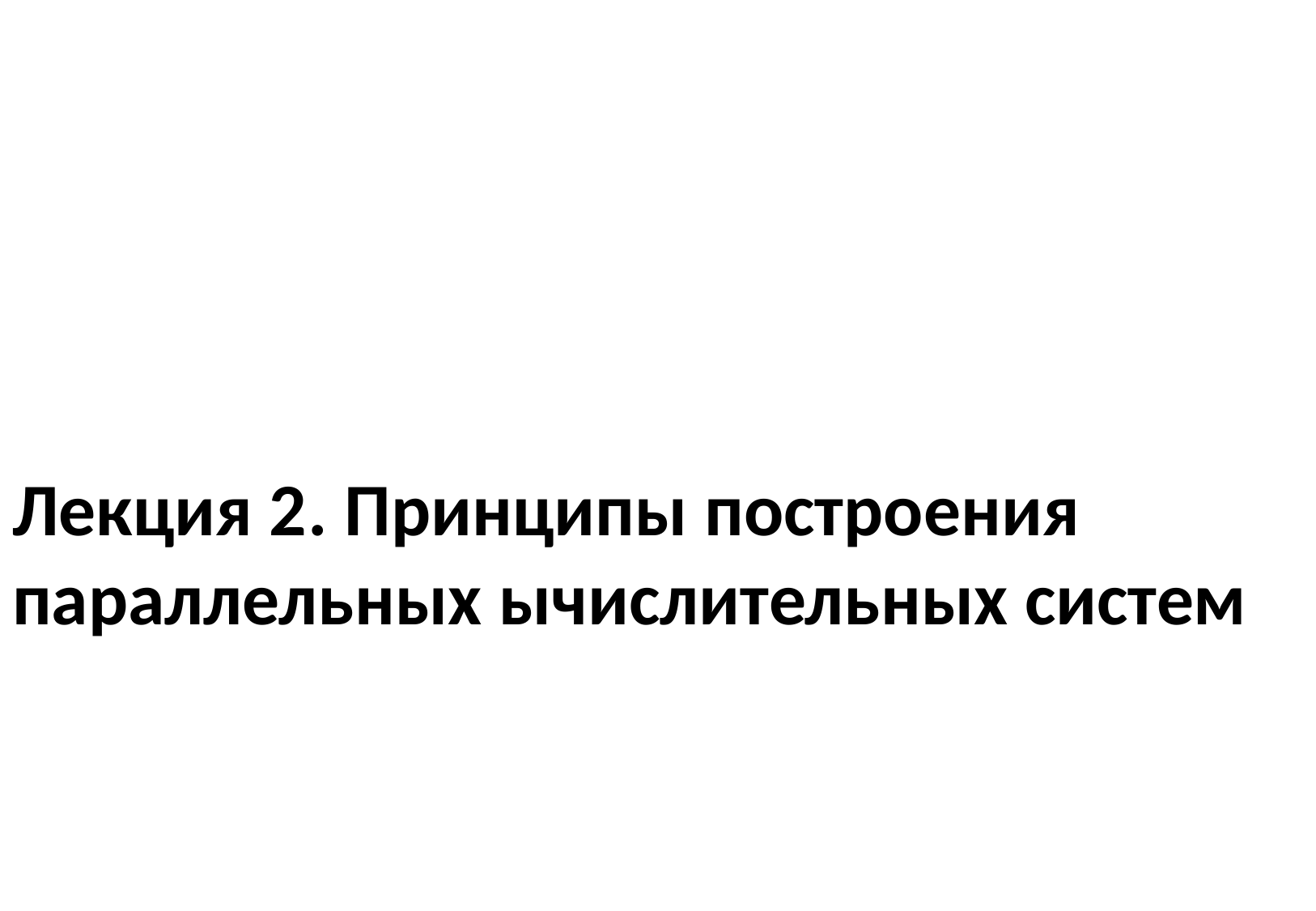

# Лекция 2. Принципы построения параллельных ычислительных систем